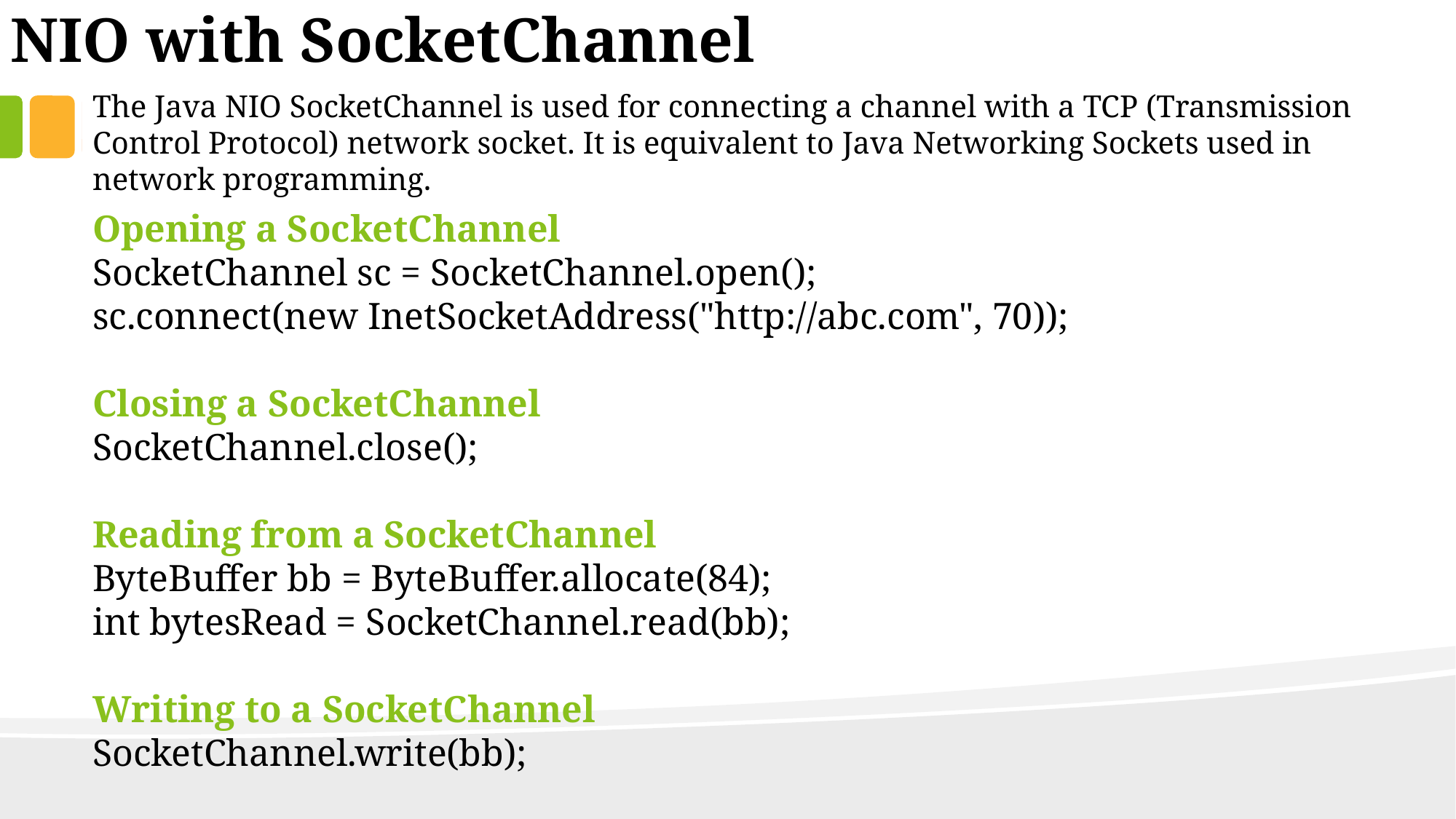

NIO with SocketChannel
The Java NIO SocketChannel is used for connecting a channel with a TCP (Transmission Control Protocol) network socket. It is equivalent to Java Networking Sockets used in network programming.
Opening a SocketChannel
SocketChannel sc = SocketChannel.open();
sc.connect(new InetSocketAddress("http://abc.com", 70));

Closing a SocketChannel
SocketChannel.close();

Reading from a SocketChannel
ByteBuffer bb = ByteBuffer.allocate(84);
int bytesRead = SocketChannel.read(bb);

Writing to a SocketChannel
SocketChannel.write(bb);